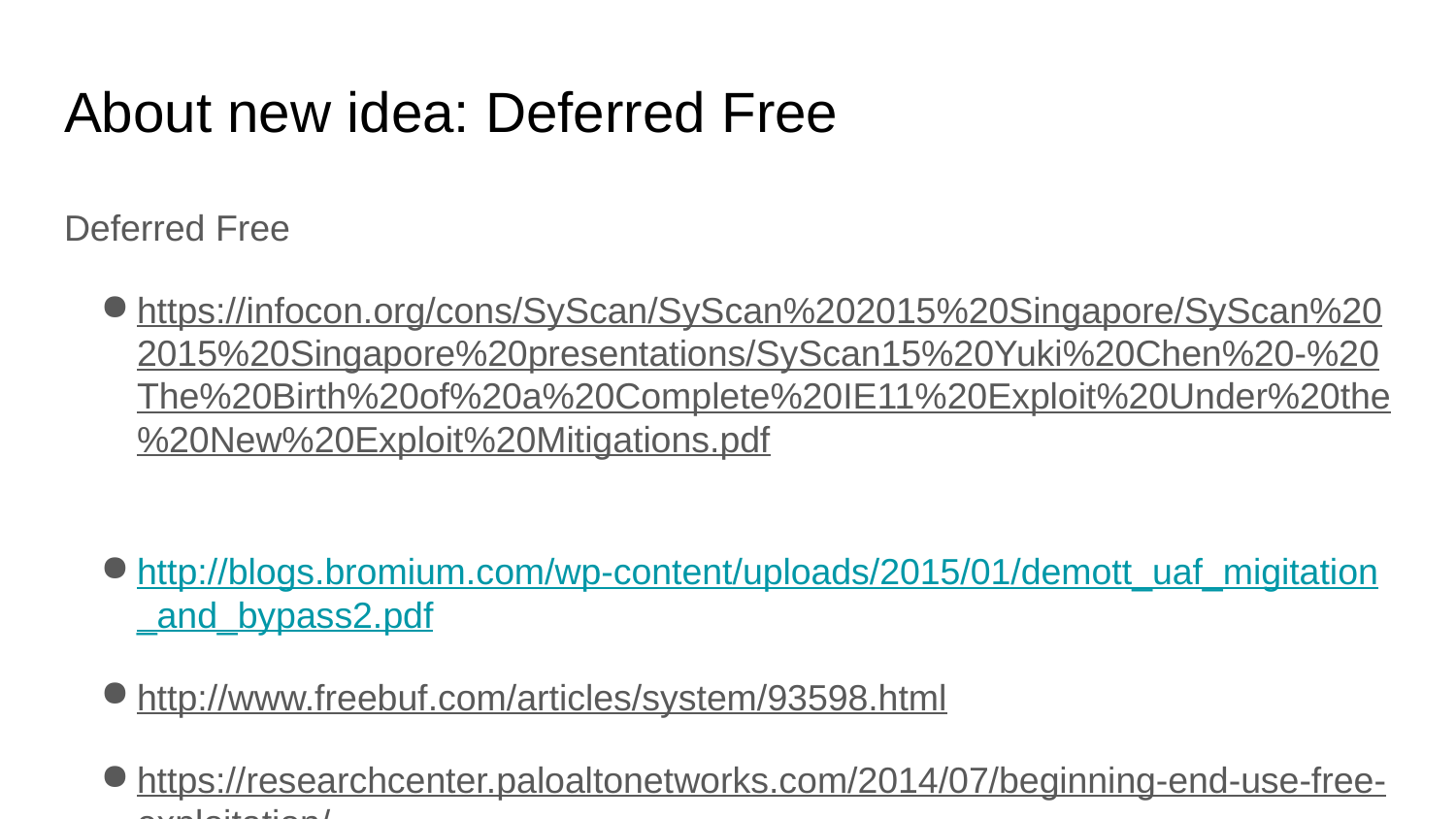

# About new idea: Deferred Free
Deferred Free
https://infocon.org/cons/SyScan/SyScan%202015%20Singapore/SyScan%202015%20Singapore%20presentations/SyScan15%20Yuki%20Chen%20-%20The%20Birth%20of%20a%20Complete%20IE11%20Exploit%20Under%20the%20New%20Exploit%20Mitigations.pdf
http://blogs.bromium.com/wp-content/uploads/2015/01/demott_uaf_migitation_and_bypass2.pdf
http://www.freebuf.com/articles/system/93598.html
https://researchcenter.paloaltonetworks.com/2014/07/beginning-end-use-free-exploitation/